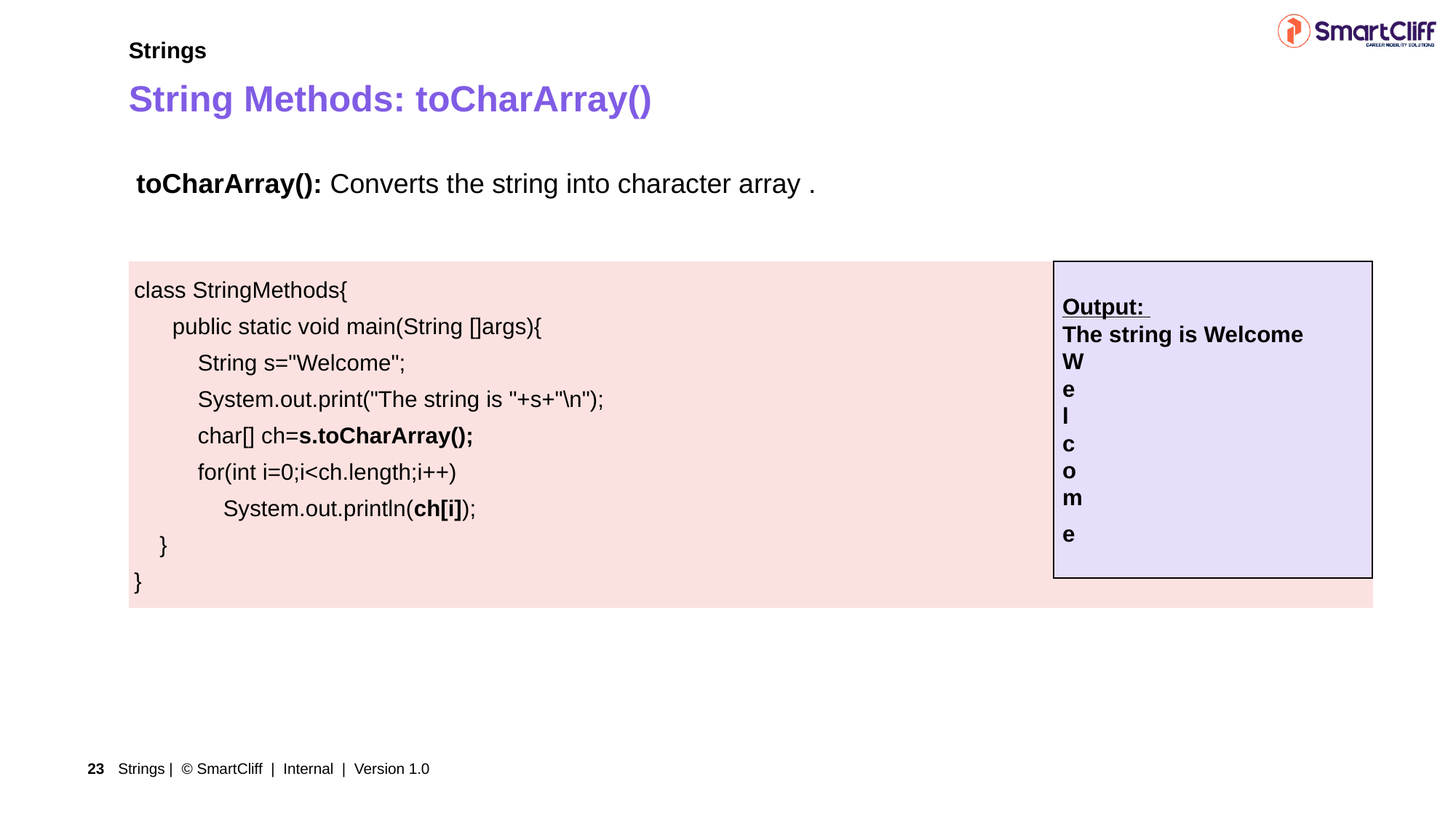

Strings
String Methods: toCharArray()
 toCharArray(): Converts the string into character array .

| class StringMethods{ public static void main(String []args){ String s="Welcome"; System.out.print("The string is "+s+"\n"); char[] ch=s.toCharArray(); for(int i=0;i<ch.length;i++) System.out.println(ch[i]); } } |
| --- |
Output:
The string is Welcome
W
e
l
c
o
m
e
Strings |  © SmartCliff  |  Internal  |  Version 1.0
23